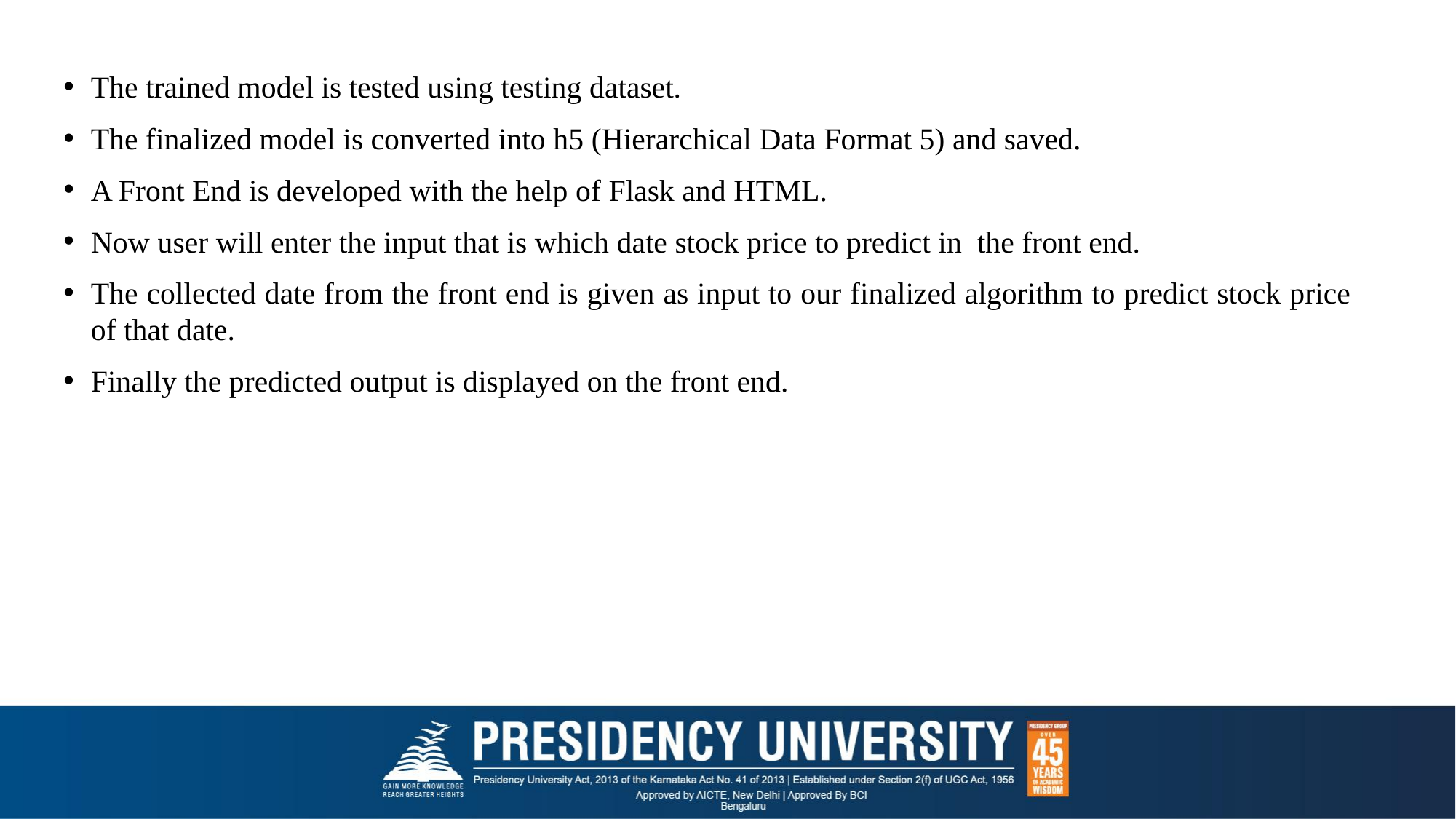

The trained model is tested using testing dataset.
The finalized model is converted into h5 (Hierarchical Data Format 5) and saved.
A Front End is developed with the help of Flask and HTML.
Now user will enter the input that is which date stock price to predict in  the front end.
The collected date from the front end is given as input to our finalized algorithm to predict stock price of that date.
Finally the predicted output is displayed on the front end.